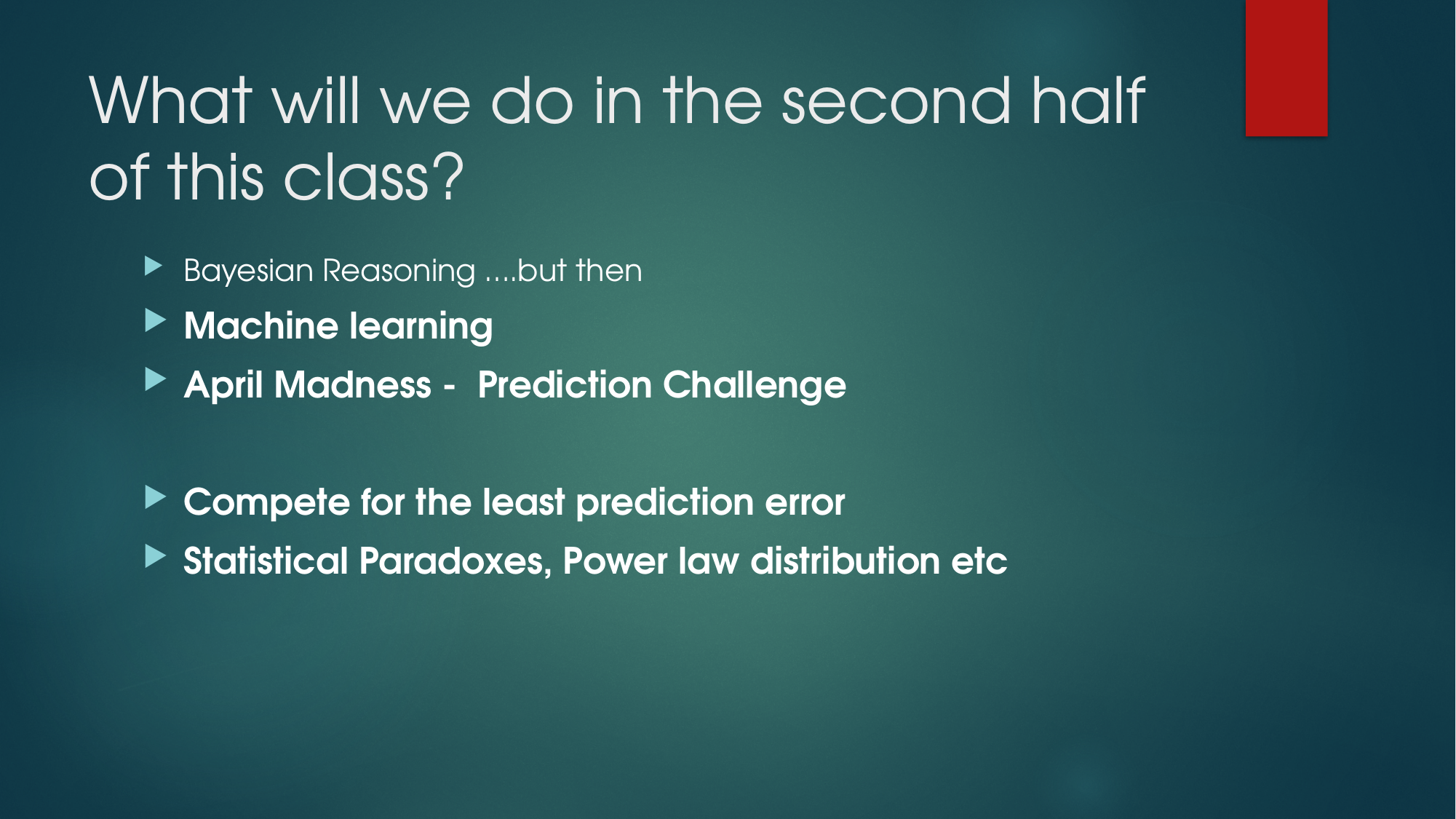

# What will we do in the second half of this class?
Bayesian Reasoning ….but then
Machine learning
April Madness -  Prediction Challenge

Compete for the least prediction error
Statistical Paradoxes, Power law distribution etc